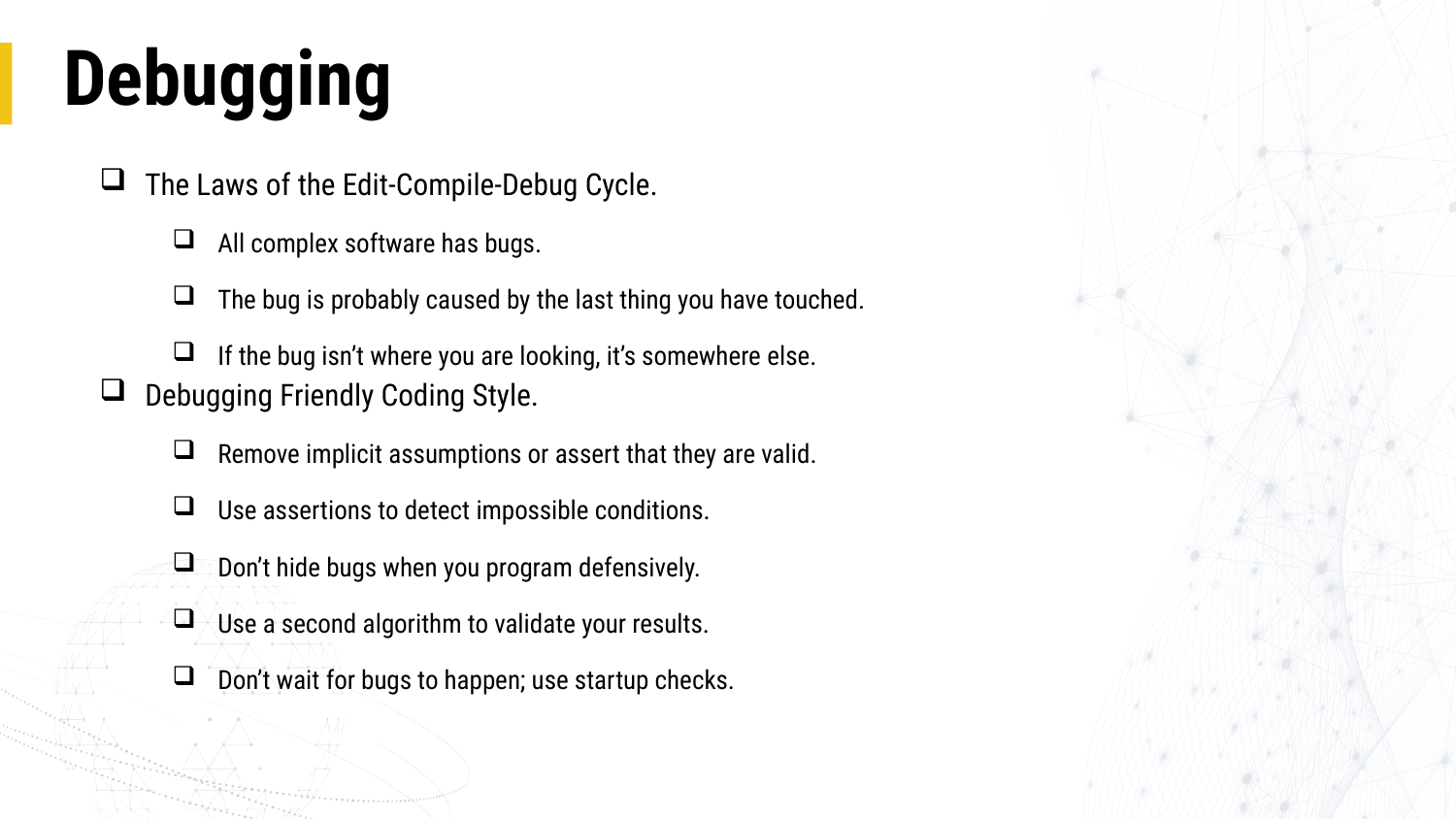

# Debugging
The Laws of the Edit-Compile-Debug Cycle.
All complex software has bugs.
The bug is probably caused by the last thing you have touched.
If the bug isn’t where you are looking, it’s somewhere else.
Debugging Friendly Coding Style.
Remove implicit assumptions or assert that they are valid.
Use assertions to detect impossible conditions.
Don’t hide bugs when you program defensively.
Use a second algorithm to validate your results.
Don’t wait for bugs to happen; use startup checks.